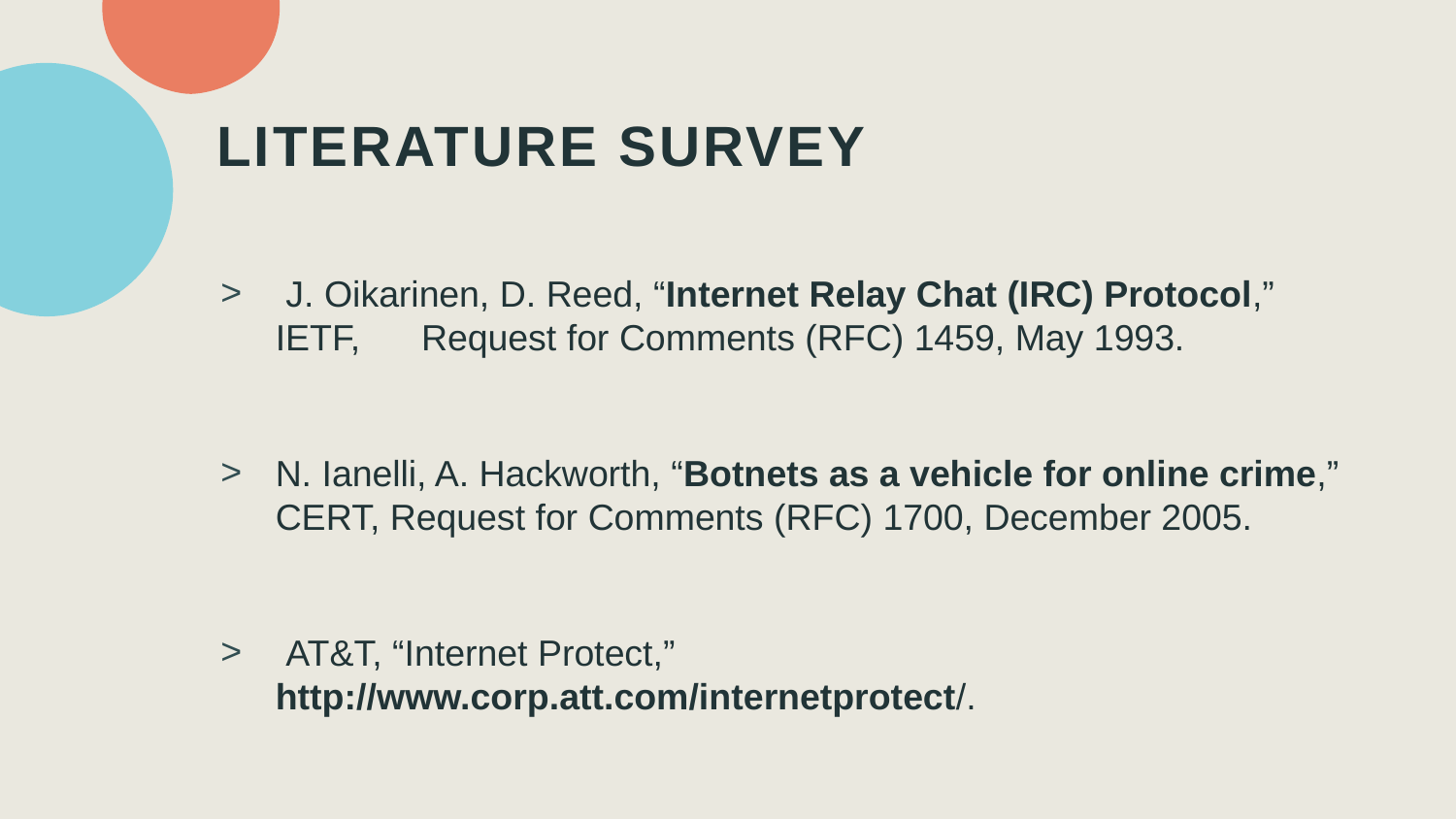

# LITERATURE SURVEY
 J. Oikarinen, D. Reed, “Internet Relay Chat (IRC) Protocol,” IETF,      Request for Comments (RFC) 1459, May 1993.

N. Ianelli, A. Hackworth, “Botnets as a vehicle for online crime,” CERT, Request for Comments (RFC) 1700, December 2005.

 AT&T, “Internet Protect,” http://www.corp.att.com/internetprotect/.